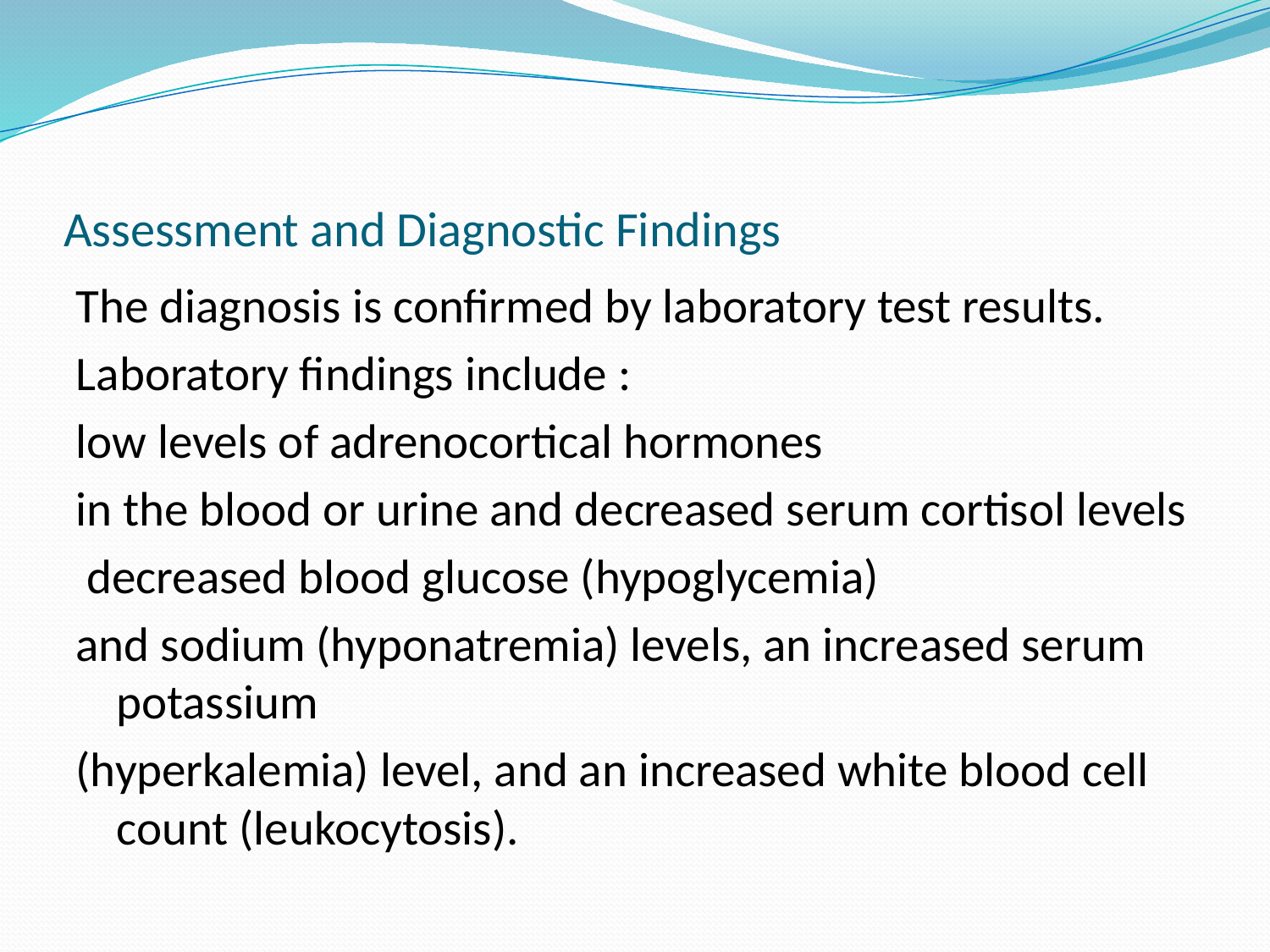

# Assessment and Diagnostic Findings
The diagnosis is confirmed by laboratory test results.
Laboratory findings include :
low levels of adrenocortical hormones
in the blood or urine and decreased serum cortisol levels
 decreased blood glucose (hypoglycemia)
and sodium (hyponatremia) levels, an increased serum potassium
(hyperkalemia) level, and an increased white blood cell count (leukocytosis).